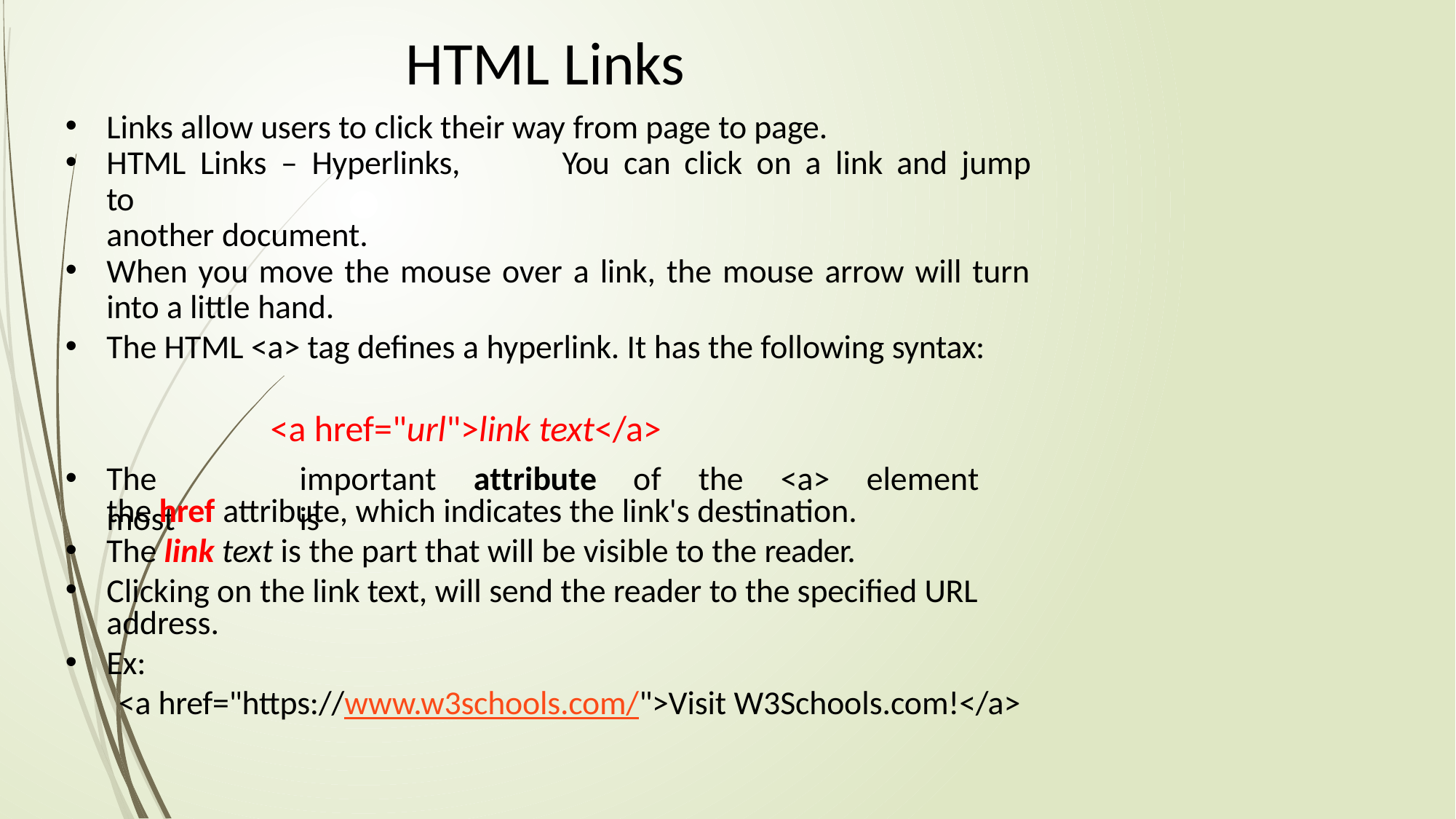

# HTML Links
Links allow users to click their way from page to page.
HTML Links – Hyperlinks,	You can click on a link and jump to
another document.
When you move the mouse over a link, the mouse arrow will turn
into a little hand.
The HTML <a> tag defines a hyperlink. It has the following syntax:

<a href="url">link text</a>
The	most
important	attribute	of	the	<a>	element	is
the href attribute, which indicates the link's destination.
The link text is the part that will be visible to the reader.
Clicking on the link text, will send the reader to the specified URL  address.
Ex:
<a href="https://www.w3schools.com/">Visit W3Schools.com!</a>